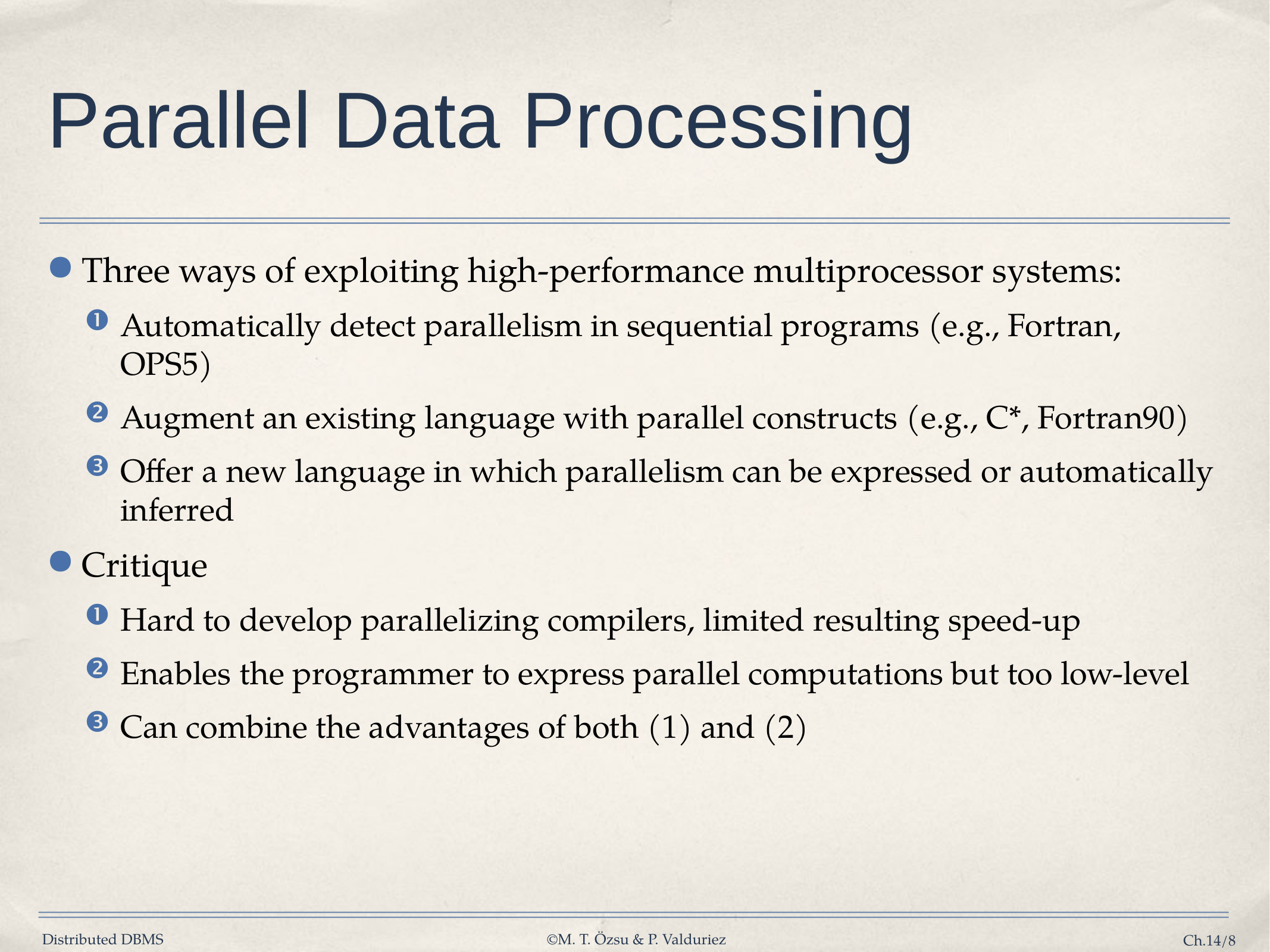

# Parallel Data Processing
Three ways of exploiting high-performance multiprocessor systems:
Automatically detect parallelism in sequential programs (e.g., Fortran, OPS5)
Augment an existing language with parallel constructs (e.g., C*, Fortran90)
Offer a new language in which parallelism can be expressed or automatically inferred
Critique
Hard to develop parallelizing compilers, limited resulting speed-up
Enables the programmer to express parallel computations but too low-level
Can combine the advantages of both (1) and (2)